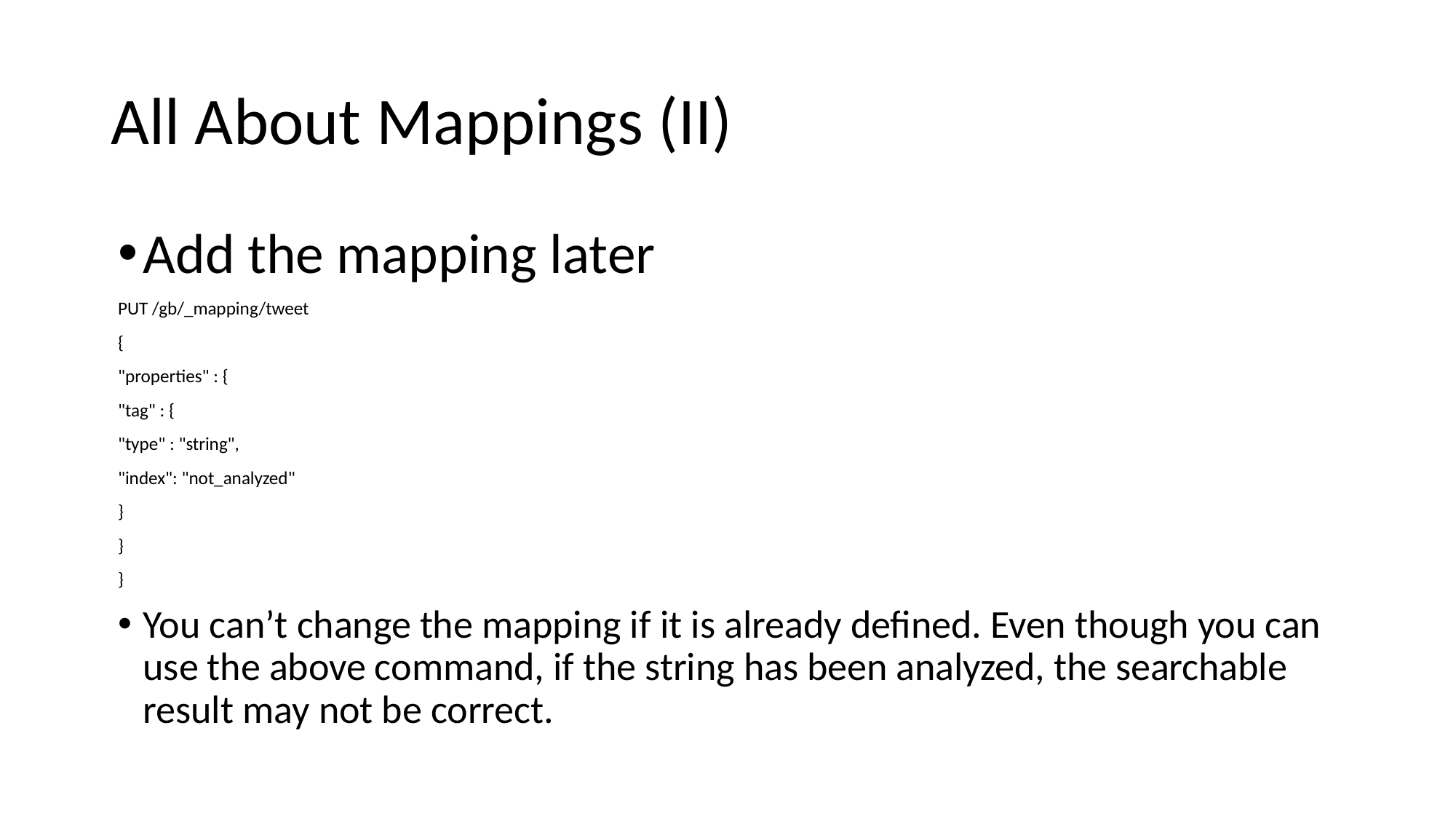

# All About Mappings (II)
Add the mapping later
PUT /gb/_mapping/tweet
{
"properties" : {
"tag" : {
"type" : "string",
"index": "not_analyzed"
}
}
}
You can’t change the mapping if it is already defined. Even though you can use the above command, if the string has been analyzed, the searchable result may not be correct.